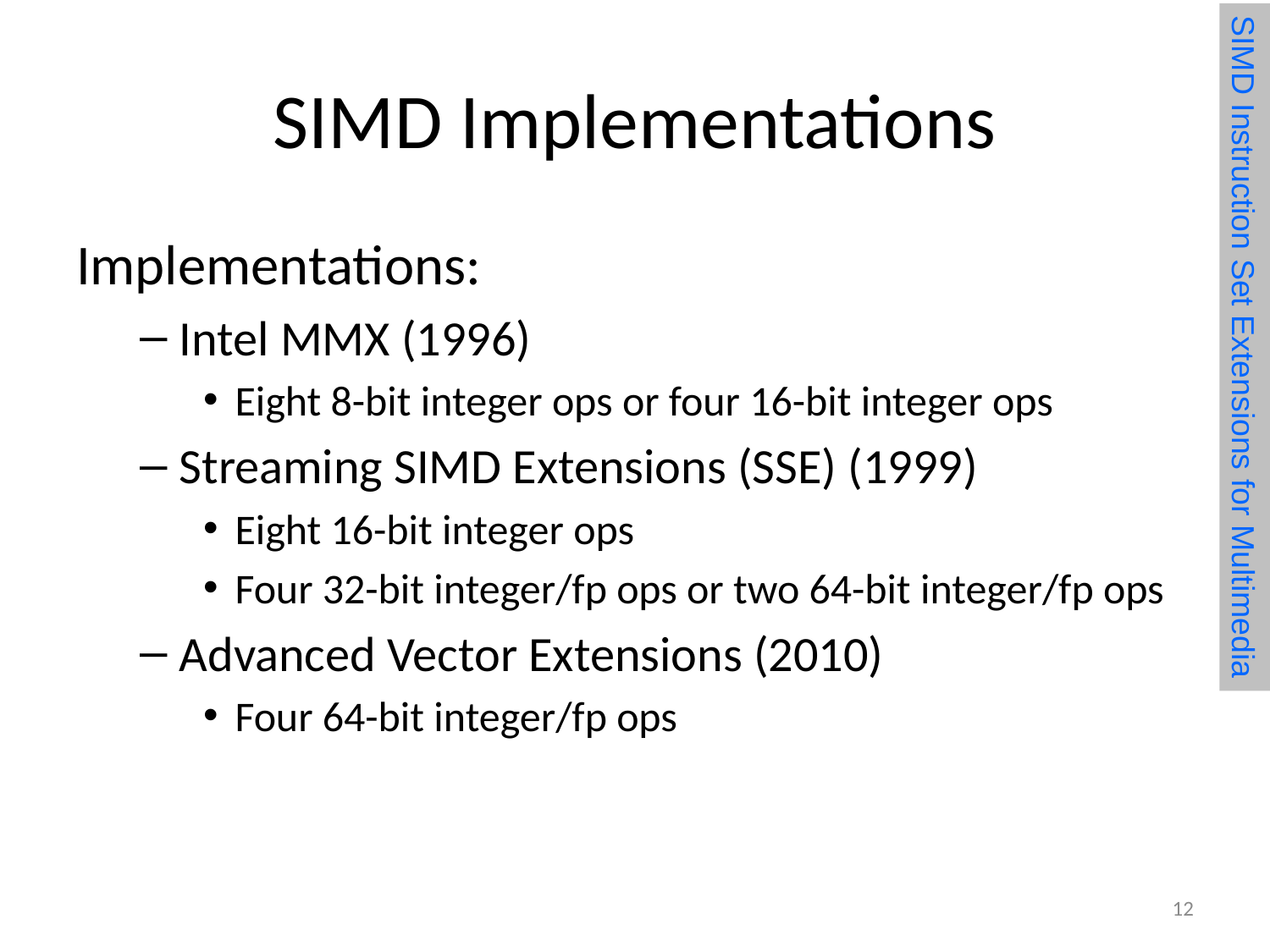

# SIMD Implementations
Implementations:
Intel MMX (1996)
Eight 8-bit integer ops or four 16-bit integer ops
Streaming SIMD Extensions (SSE) (1999)
Eight 16-bit integer ops
Four 32-bit integer/fp ops or two 64-bit integer/fp ops
Advanced Vector Extensions (2010)
Four 64-bit integer/fp ops

SIMD Instruction Set Extensions for Multimedia
12